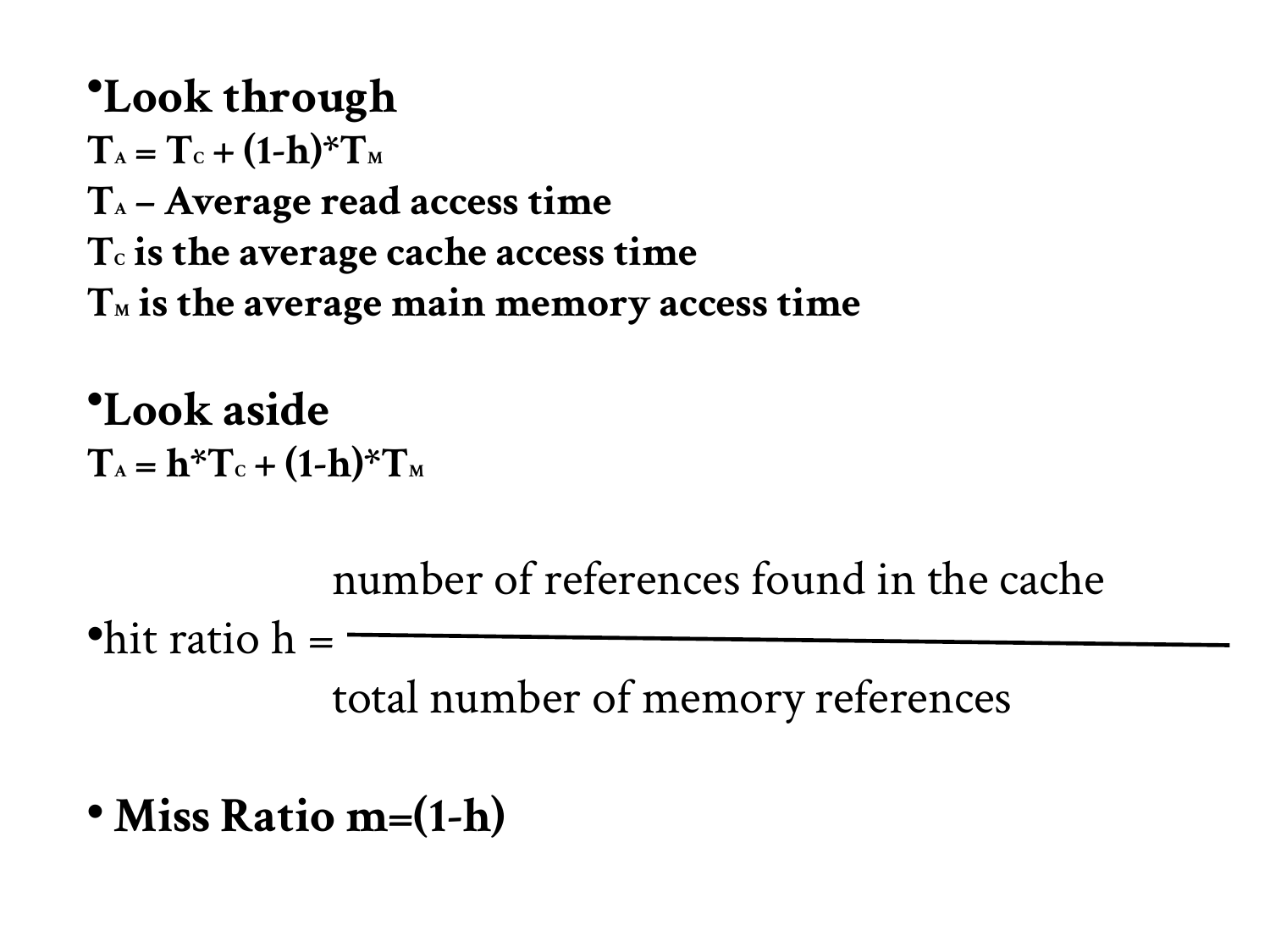

Look through
TA = TC + (1-h)*TM
TA – Average read access time
TC is the average cache access time
TM is the average main memory access time

Look aside
TA = h*TC + (1-h)*TM

		     number of references found in the cache
hit ratio h =
		     total number of memory references

 Miss Ratio m=(1-h)